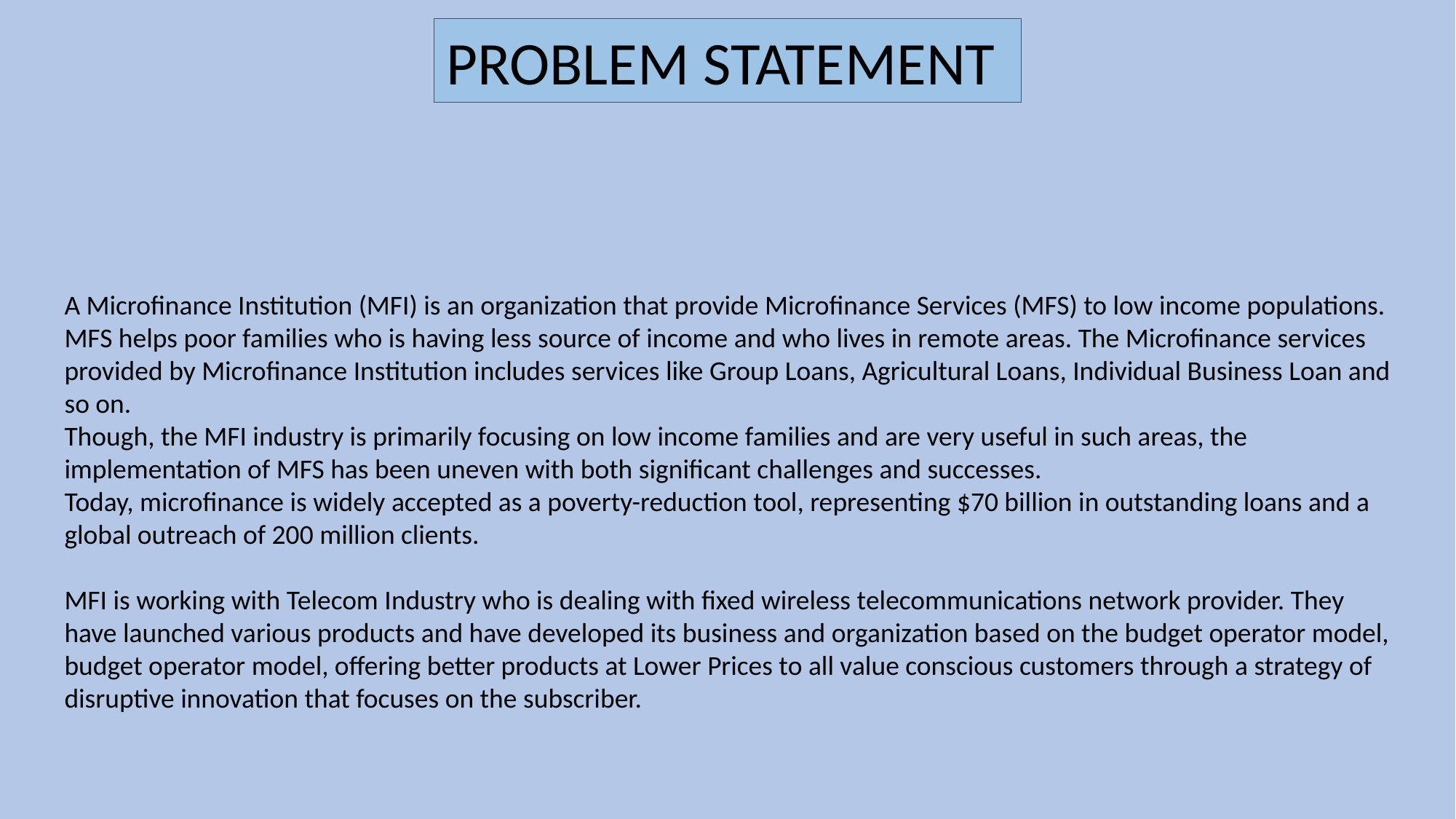

PROBLEM STATEMENT
A Microfinance Institution (MFI) is an organization that provide Microfinance Services (MFS) to low income populations. MFS helps poor families who is having less source of income and who lives in remote areas. The Microfinance services provided by Microfinance Institution includes services like Group Loans, Agricultural Loans, Individual Business Loan and so on.
Though, the MFI industry is primarily focusing on low income families and are very useful in such areas, the implementation of MFS has been uneven with both significant challenges and successes.
Today, microfinance is widely accepted as a poverty-reduction tool, representing $70 billion in outstanding loans and a global outreach of 200 million clients.

MFI is working with Telecom Industry who is dealing with fixed wireless telecommunications network provider. They have launched various products and have developed its business and organization based on the budget operator model, budget operator model, offering better products at Lower Prices to all value conscious customers through a strategy of disruptive innovation that focuses on the subscriber.